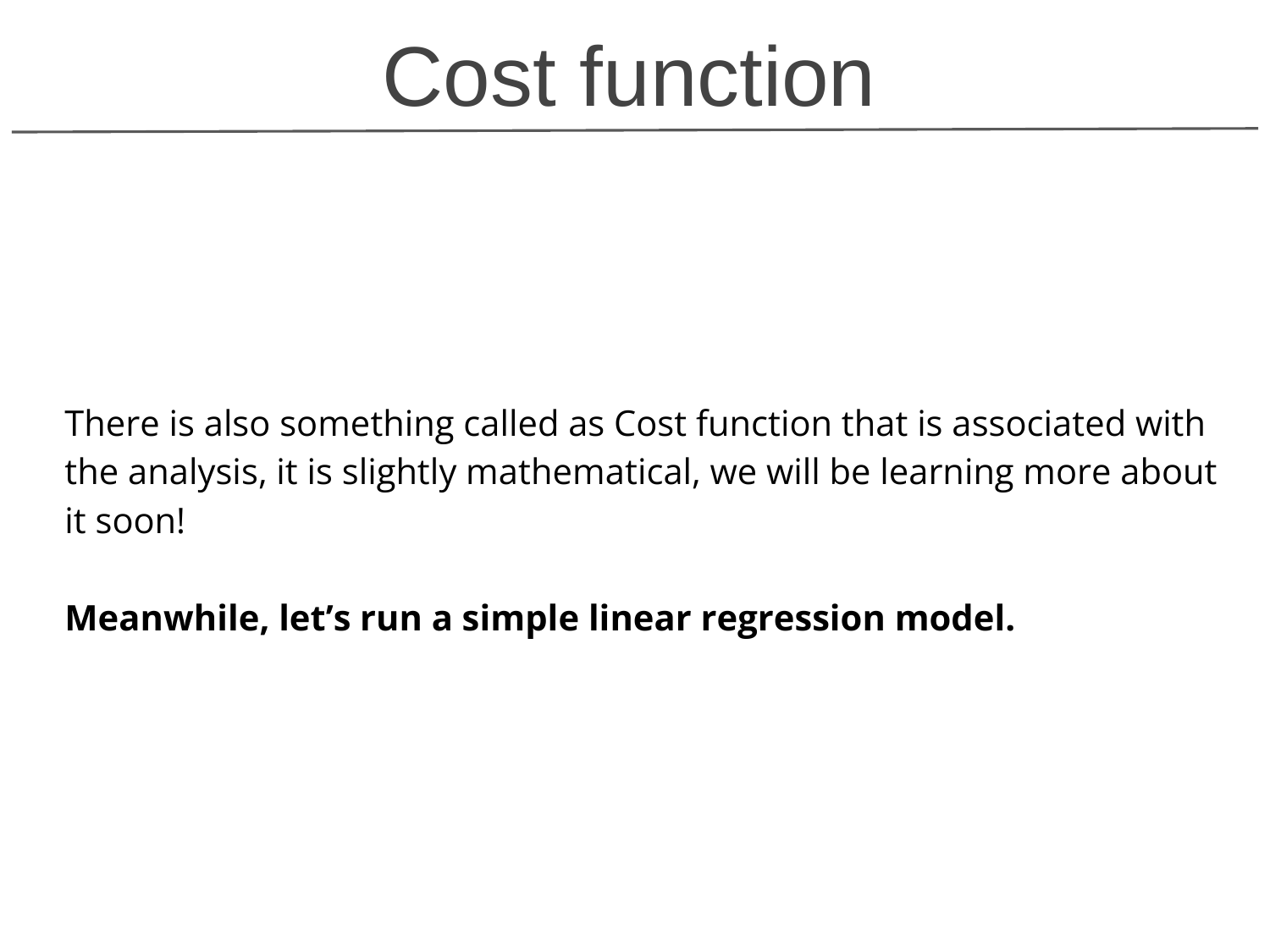

Cost function
There is also something called as Cost function that is associated with the analysis, it is slightly mathematical, we will be learning more about it soon!

Meanwhile, let’s run a simple linear regression model.